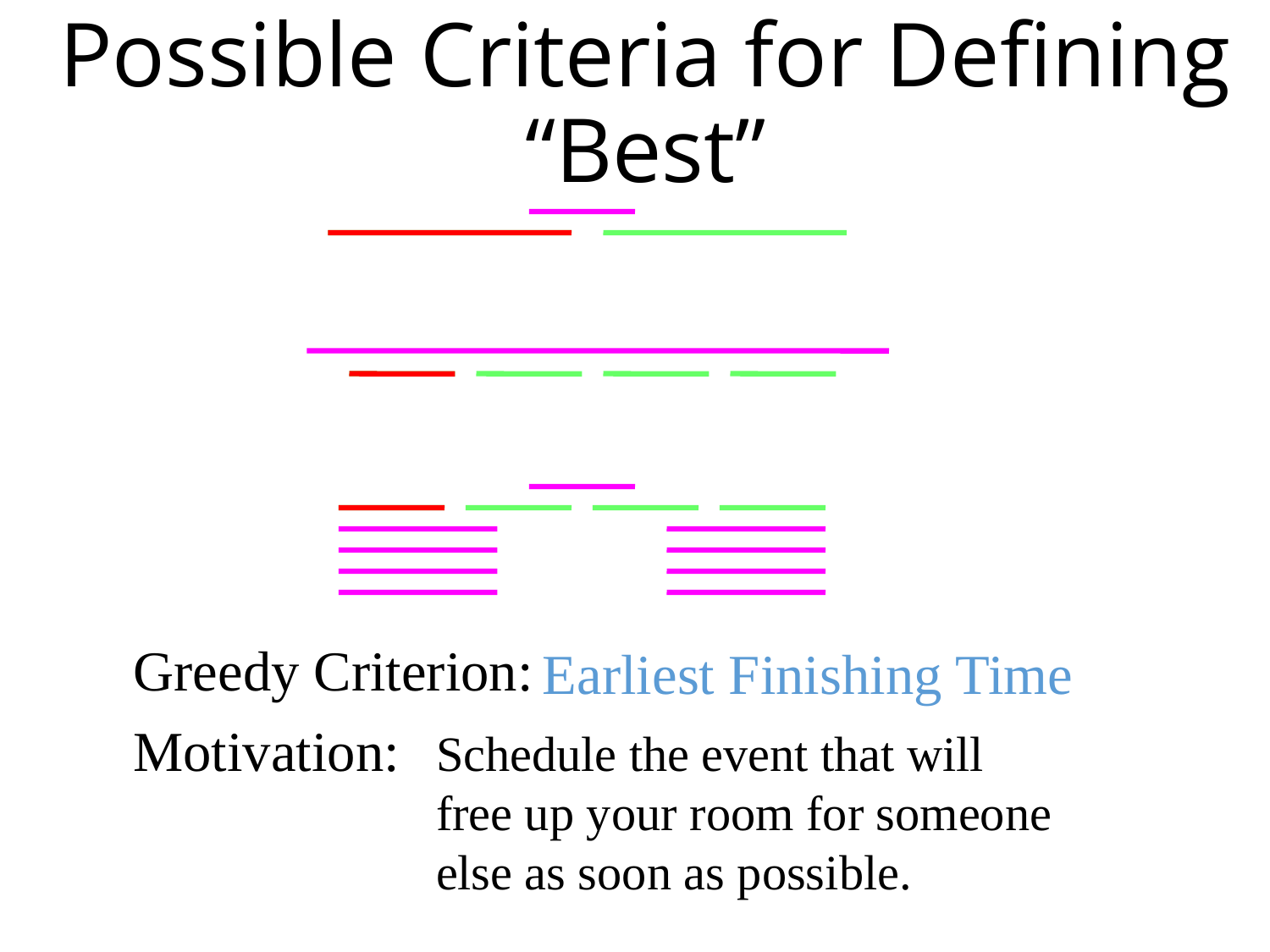

# Possible Criteria for Defining “Best”

Greedy Criterion:
Earliest Finishing Time
Motivation:
Schedule the event that will
free up your room for someone
else as soon as possible.